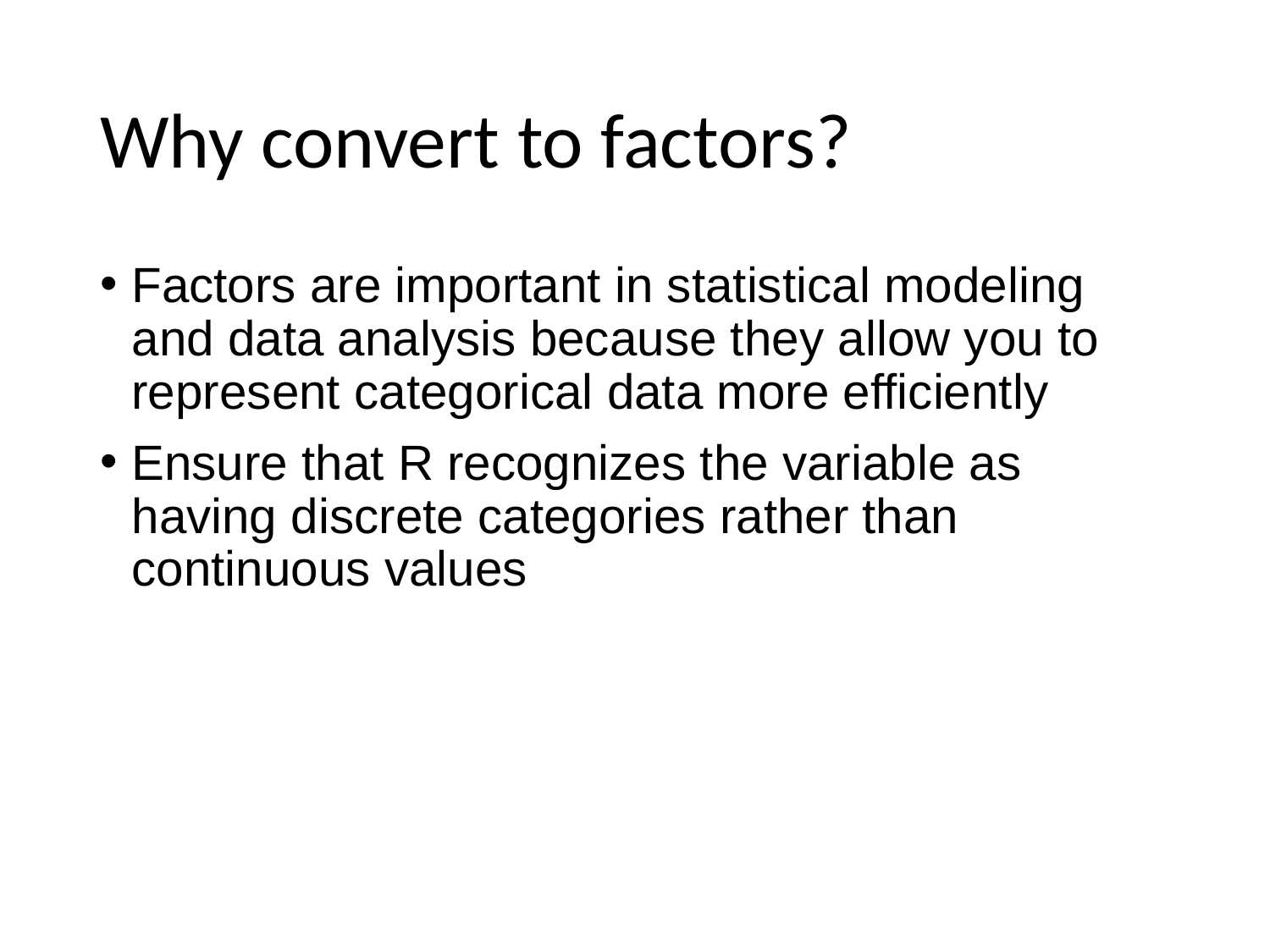

# Why convert to factors?
Factors are important in statistical modeling and data analysis because they allow you to represent categorical data more efficiently
Ensure that R recognizes the variable as having discrete categories rather than continuous values